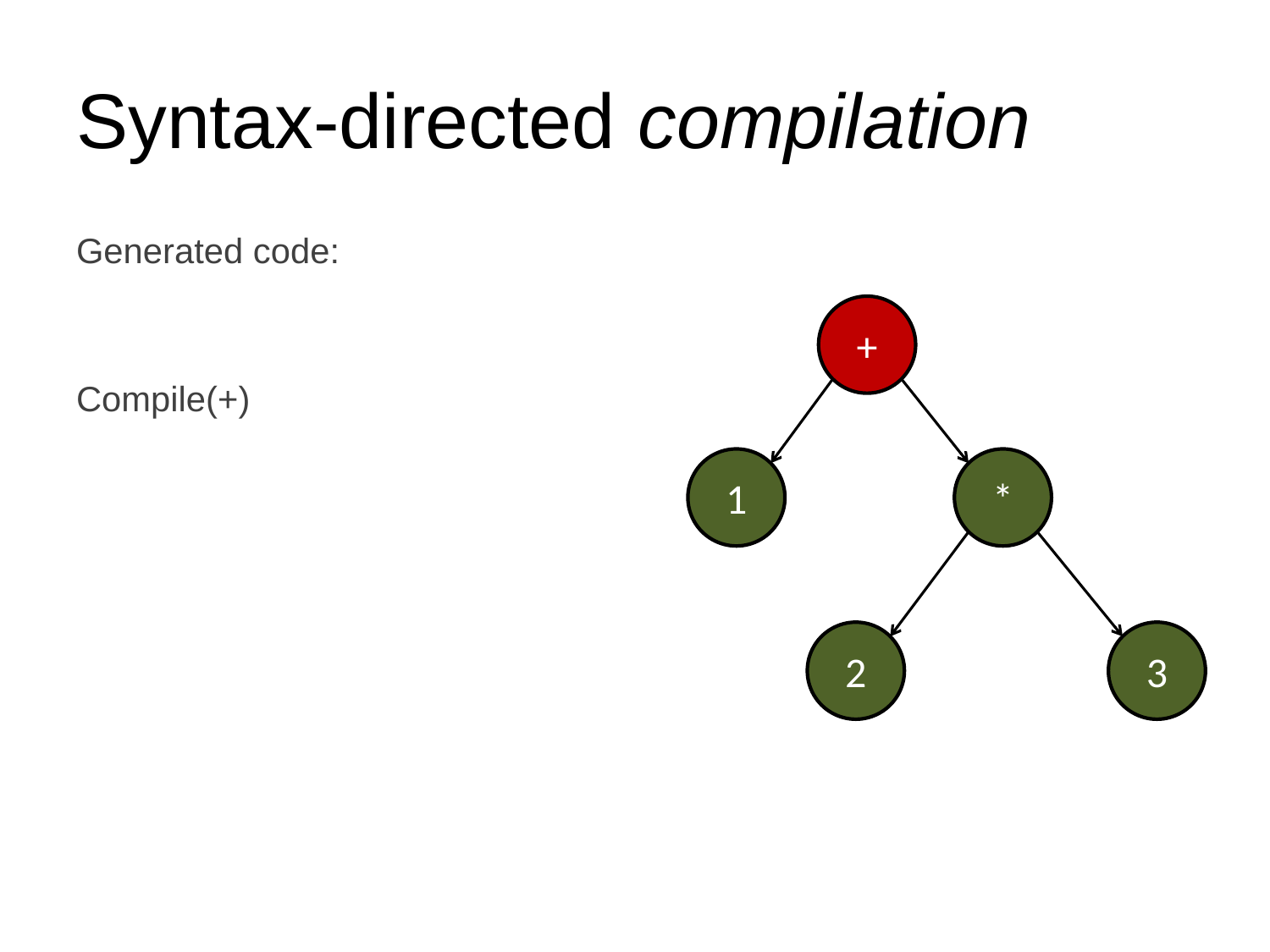

# Syntax-directed compilation
Generated code:

Compile(+)
+
1
*
2
3